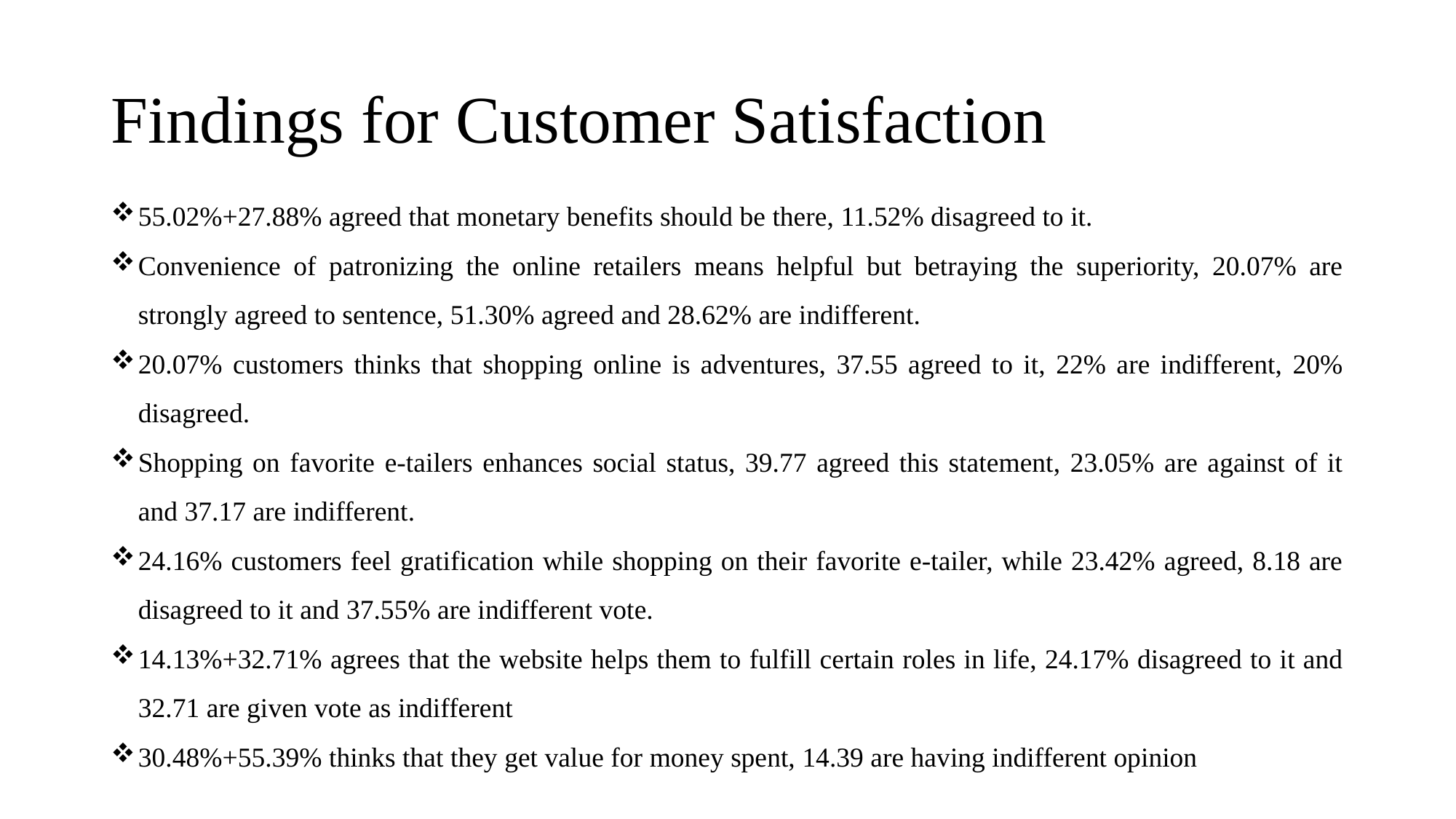

# Findings for Customer Satisfaction
55.02%+27.88% agreed that monetary benefits should be there, 11.52% disagreed to it.
Convenience of patronizing the online retailers means helpful but betraying the superiority, 20.07% are strongly agreed to sentence, 51.30% agreed and 28.62% are indifferent.
20.07% customers thinks that shopping online is adventures, 37.55 agreed to it, 22% are indifferent, 20% disagreed.
Shopping on favorite e-tailers enhances social status, 39.77 agreed this statement, 23.05% are against of it and 37.17 are indifferent.
24.16% customers feel gratification while shopping on their favorite e-tailer, while 23.42% agreed, 8.18 are disagreed to it and 37.55% are indifferent vote.
14.13%+32.71% agrees that the website helps them to fulfill certain roles in life, 24.17% disagreed to it and 32.71 are given vote as indifferent
30.48%+55.39% thinks that they get value for money spent, 14.39 are having indifferent opinion